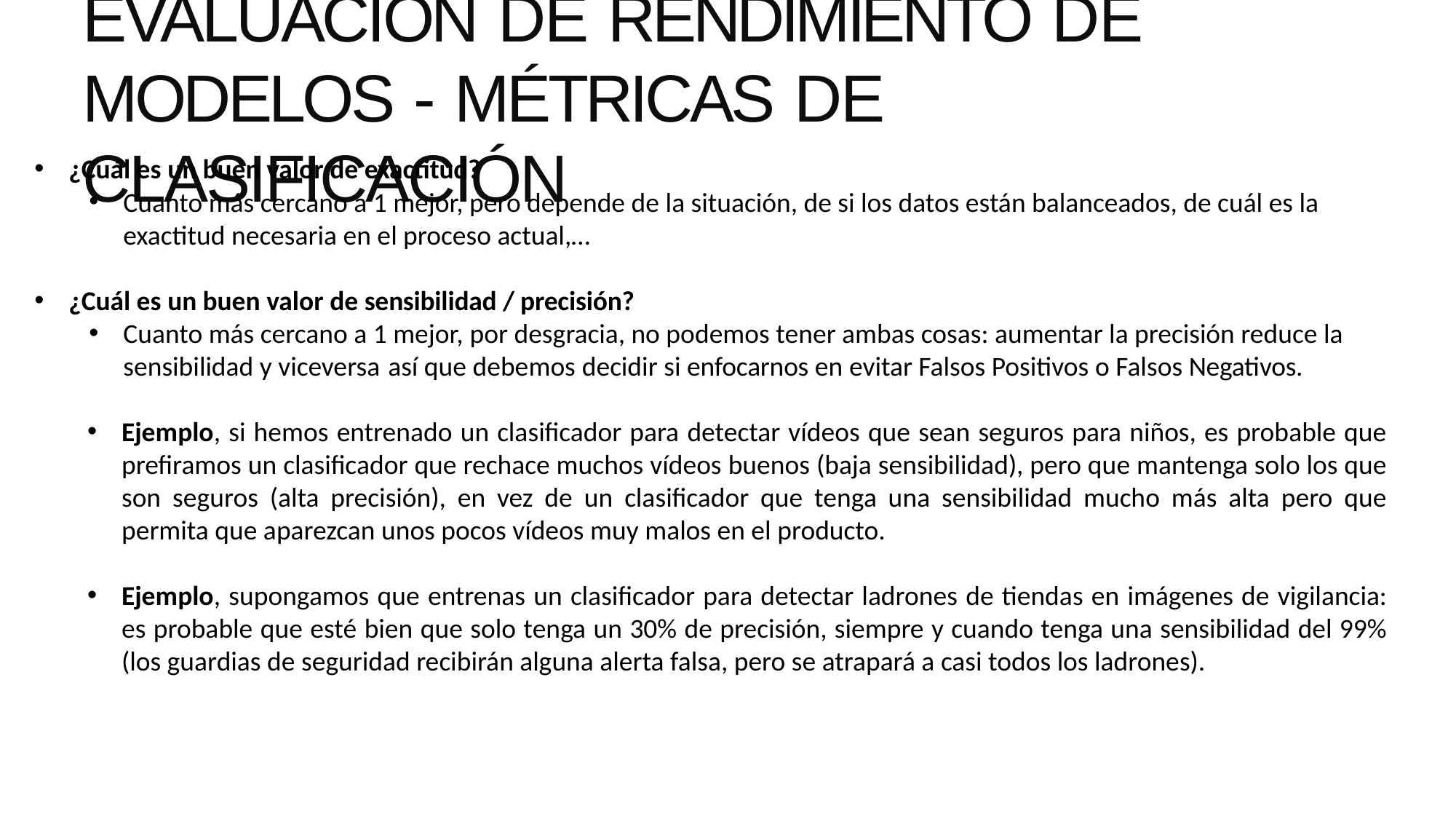

Evaluación de rendimiento de modelos - Métricas de Clasificación
¿Cuál es un buen valor de exactitud?
Cuanto más cercano a 1 mejor, pero depende de la situación, de si los datos están balanceados, de cuál es la exactitud necesaria en el proceso actual,…

¿Cuál es un buen valor de sensibilidad / precisión?
Cuanto más cercano a 1 mejor, por desgracia, no podemos tener ambas cosas: aumentar la precisión reduce la sensibilidad y viceversa así que debemos decidir si enfocarnos en evitar Falsos Positivos o Falsos Negativos.

Ejemplo, si hemos entrenado un clasificador para detectar vídeos que sean seguros para niños, es probable que prefiramos un clasificador que rechace muchos vídeos buenos (baja sensibilidad), pero que mantenga solo los que son seguros (alta precisión), en vez de un clasificador que tenga una sensibilidad mucho más alta pero que permita que aparezcan unos pocos vídeos muy malos en el producto.

Ejemplo, supongamos que entrenas un clasificador para detectar ladrones de tiendas en imágenes de vigilancia: es probable que esté bien que solo tenga un 30% de precisión, siempre y cuando tenga una sensibilidad del 99% (los guardias de seguridad recibirán alguna alerta falsa, pero se atrapará a casi todos los ladrones).